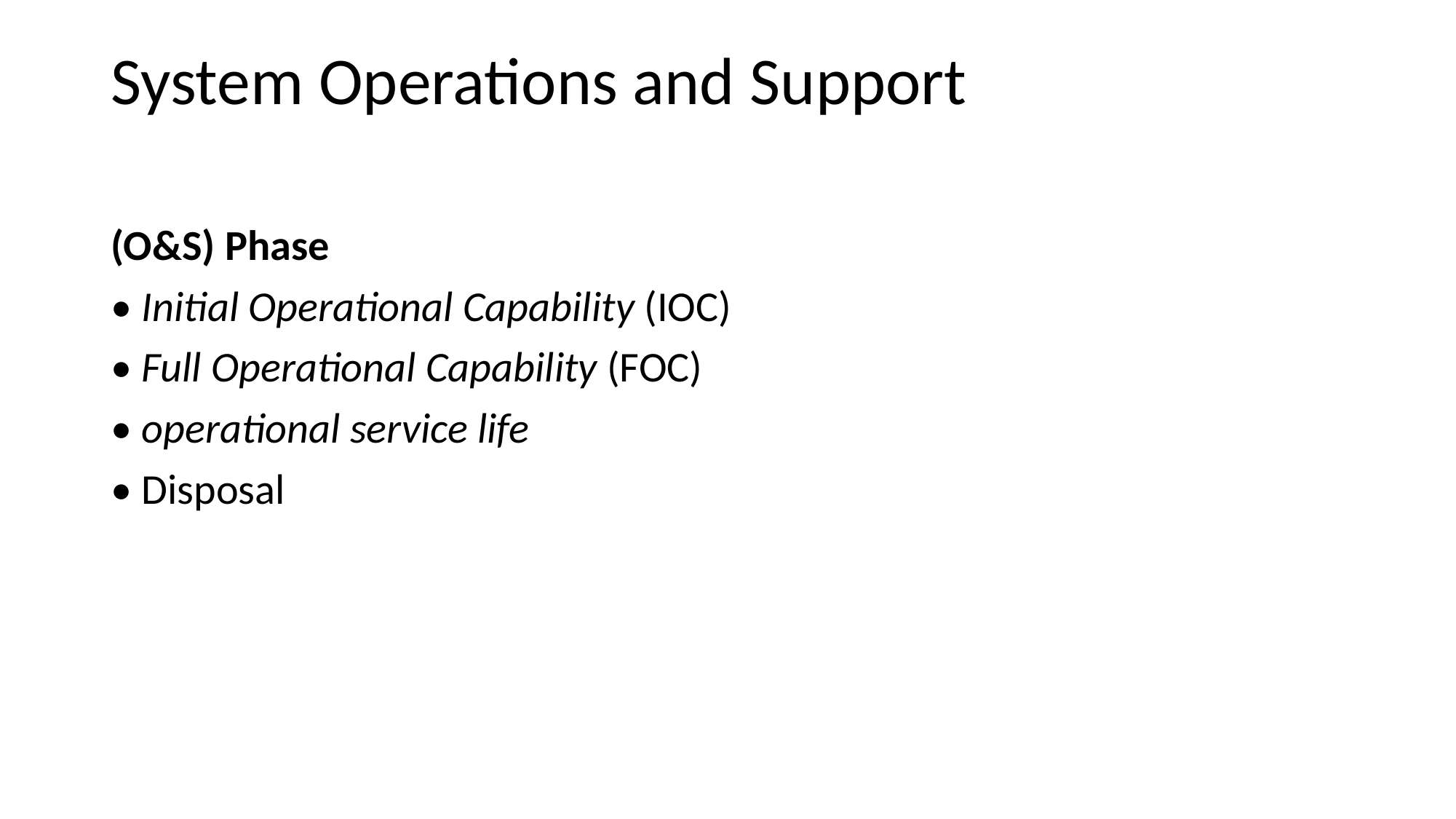

# System Operations and Support
(O&S) Phase
• Initial Operational Capability (IOC)
• Full Operational Capability (FOC)
• operational service life
• Disposal